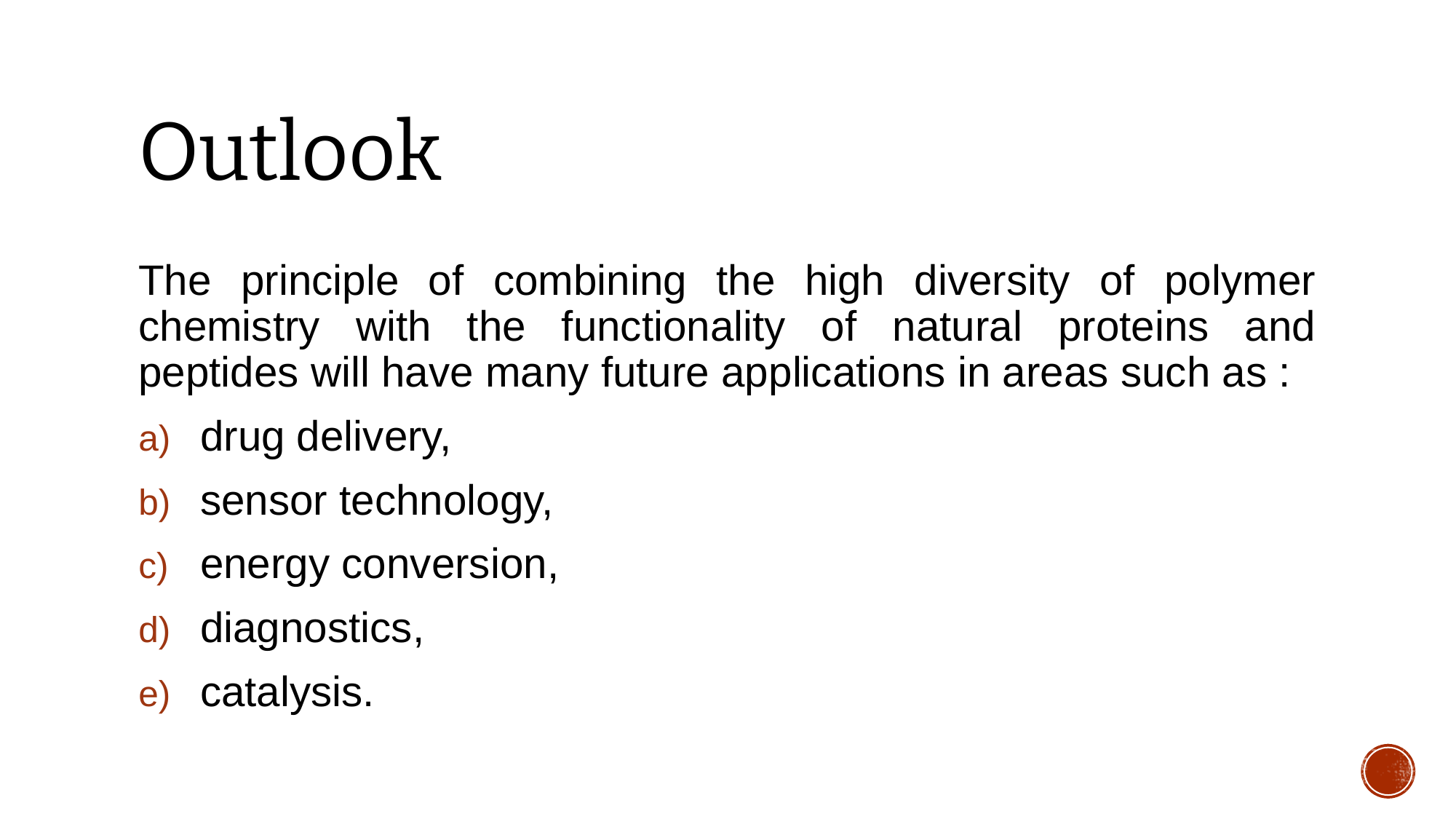

# Outlook
The principle of combining the high diversity of polymer chemistry with the functionality of natural proteins and peptides will have many future applications in areas such as :
drug delivery,
sensor technology,
energy conversion,
diagnostics,
catalysis.